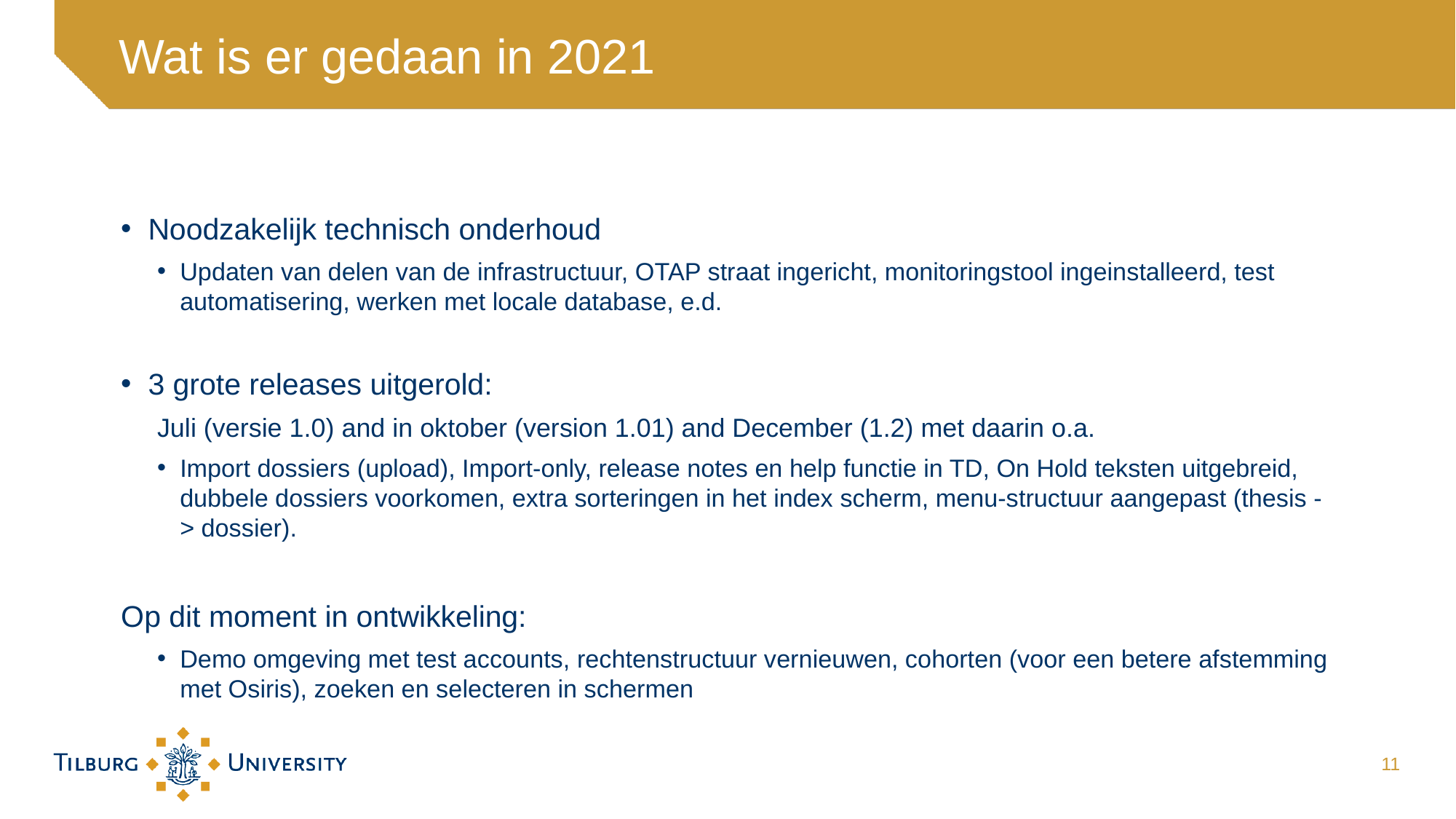

# Wat is er gedaan in 2021

Noodzakelijk technisch onderhoud
Updaten van delen van de infrastructuur, OTAP straat ingericht, monitoringstool ingeinstalleerd, test automatisering, werken met locale database, e.d.

3 grote releases uitgerold:
Juli (versie 1.0) and in oktober (version 1.01) and December (1.2) met daarin o.a.
Import dossiers (upload), Import-only, release notes en help functie in TD, On Hold teksten uitgebreid, dubbele dossiers voorkomen, extra sorteringen in het index scherm, menu-structuur aangepast (thesis -> dossier).

Op dit moment in ontwikkeling:
Demo omgeving met test accounts, rechtenstructuur vernieuwen, cohorten (voor een betere afstemming met Osiris), zoeken en selecteren in schermen
11